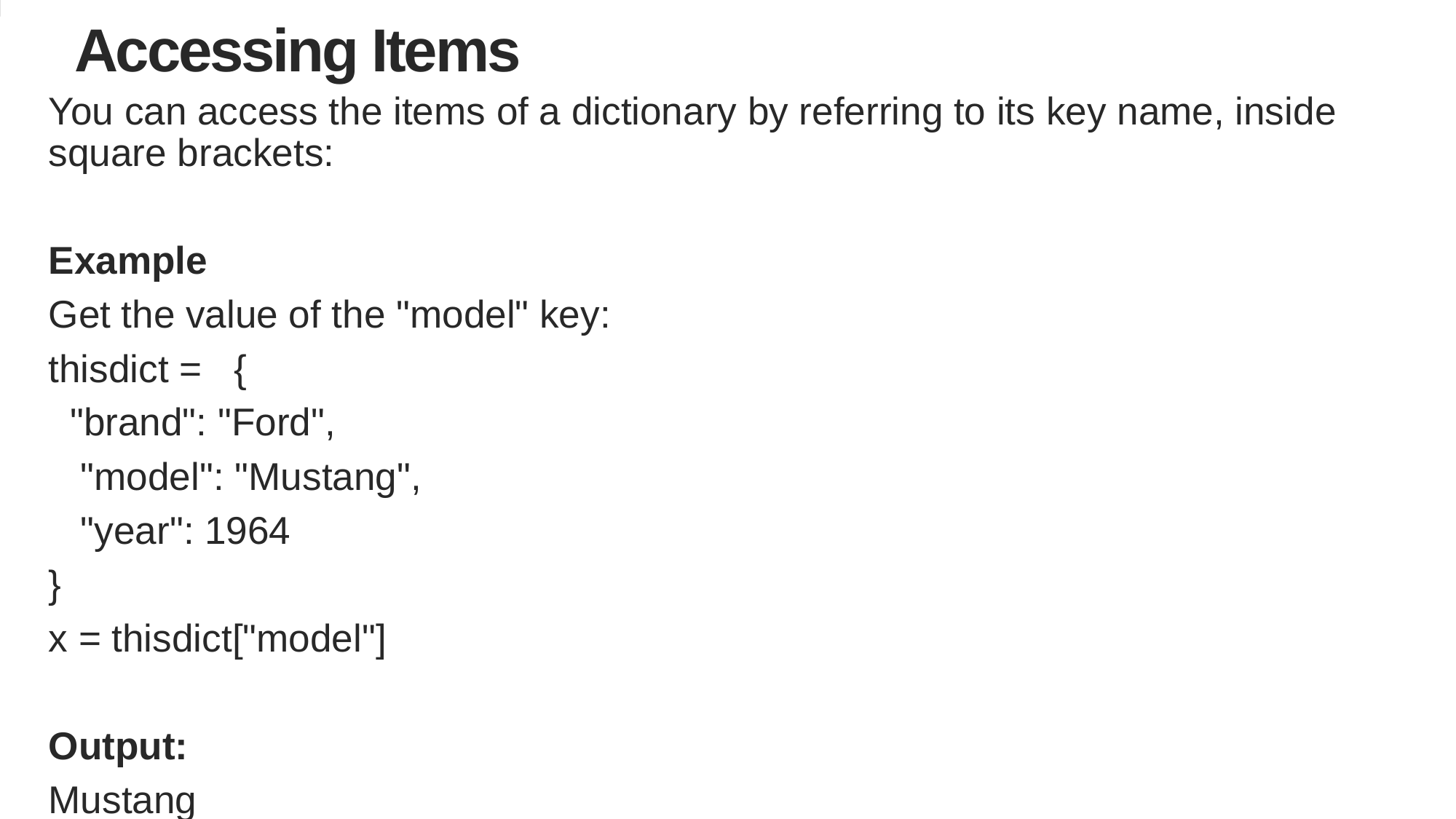

# Accessing Items

You can access the items of a dictionary by referring to its key name, inside square brackets:

Example
Get the value of the "model" key:
thisdict =   {
  "brand": "Ford",
   "model": "Mustang",
   "year": 1964
}
x = thisdict["model"]

Output:
Mustang